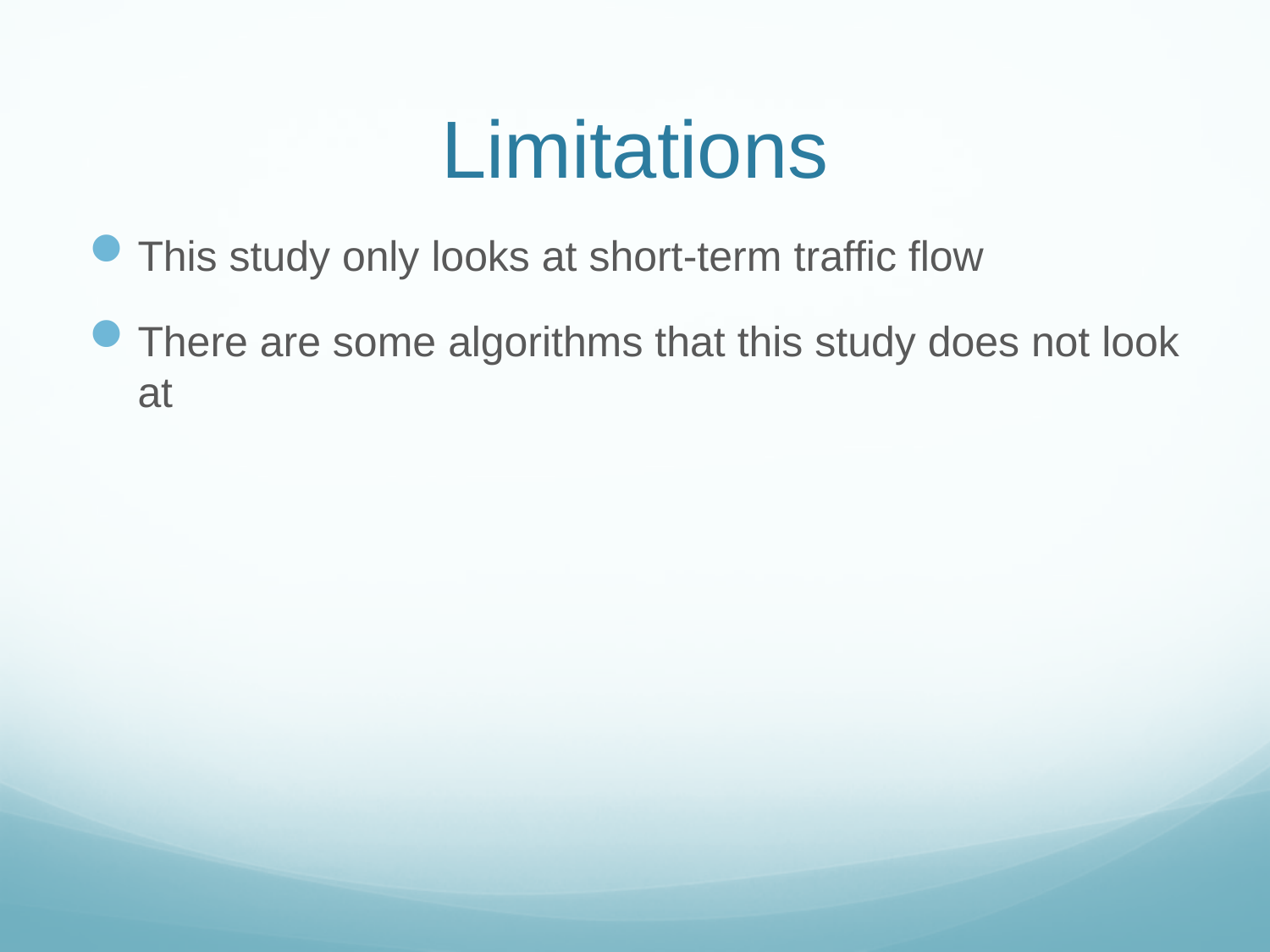

# Limitations
This study only looks at short-term traffic flow
There are some algorithms that this study does not look at